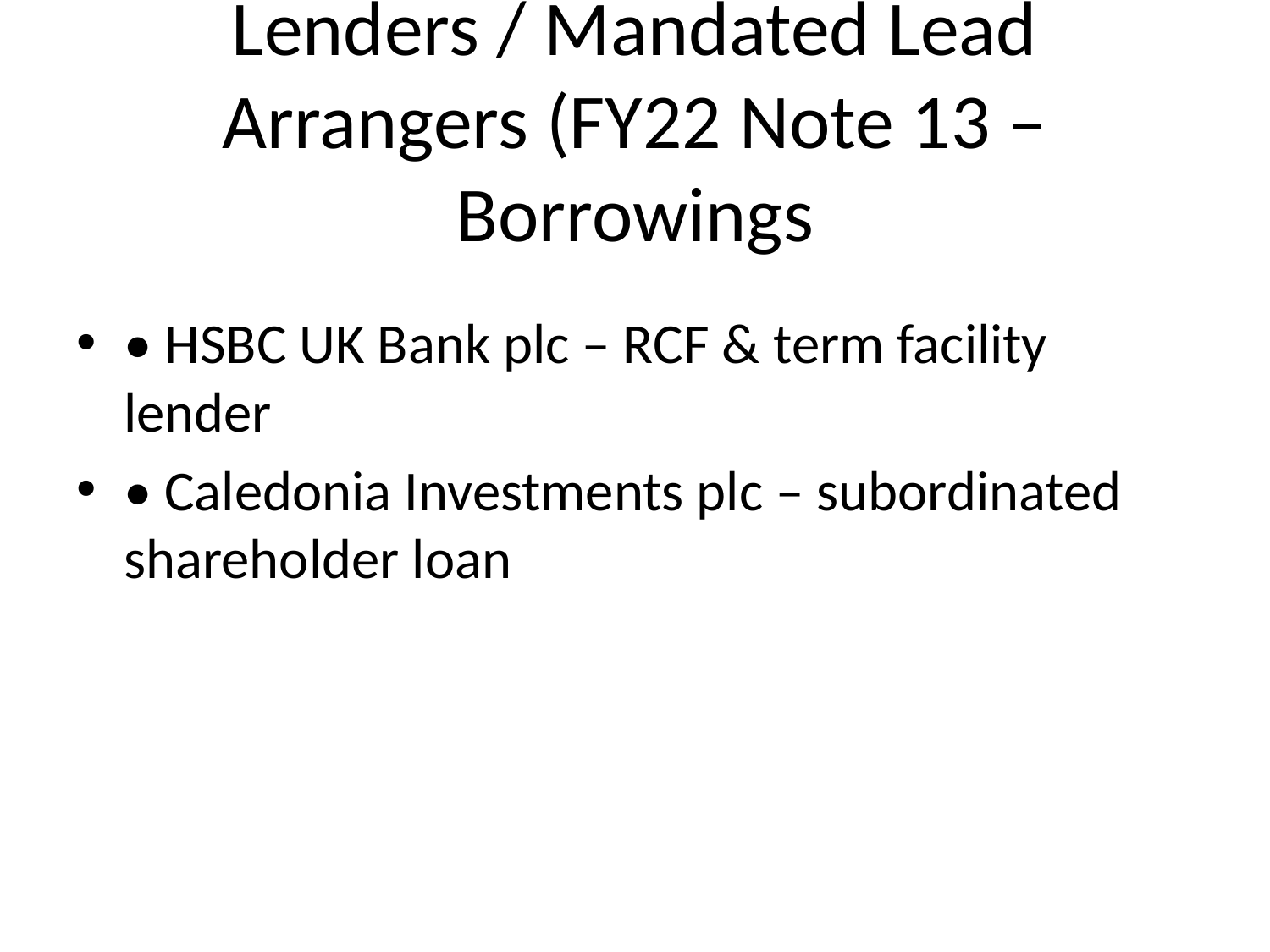

# Lenders / Mandated Lead Arrangers (FY22 Note 13 – Borrowings

• HSBC UK Bank plc – RCF & term facility lender
• Caledonia Investments plc – subordinated shareholder loan